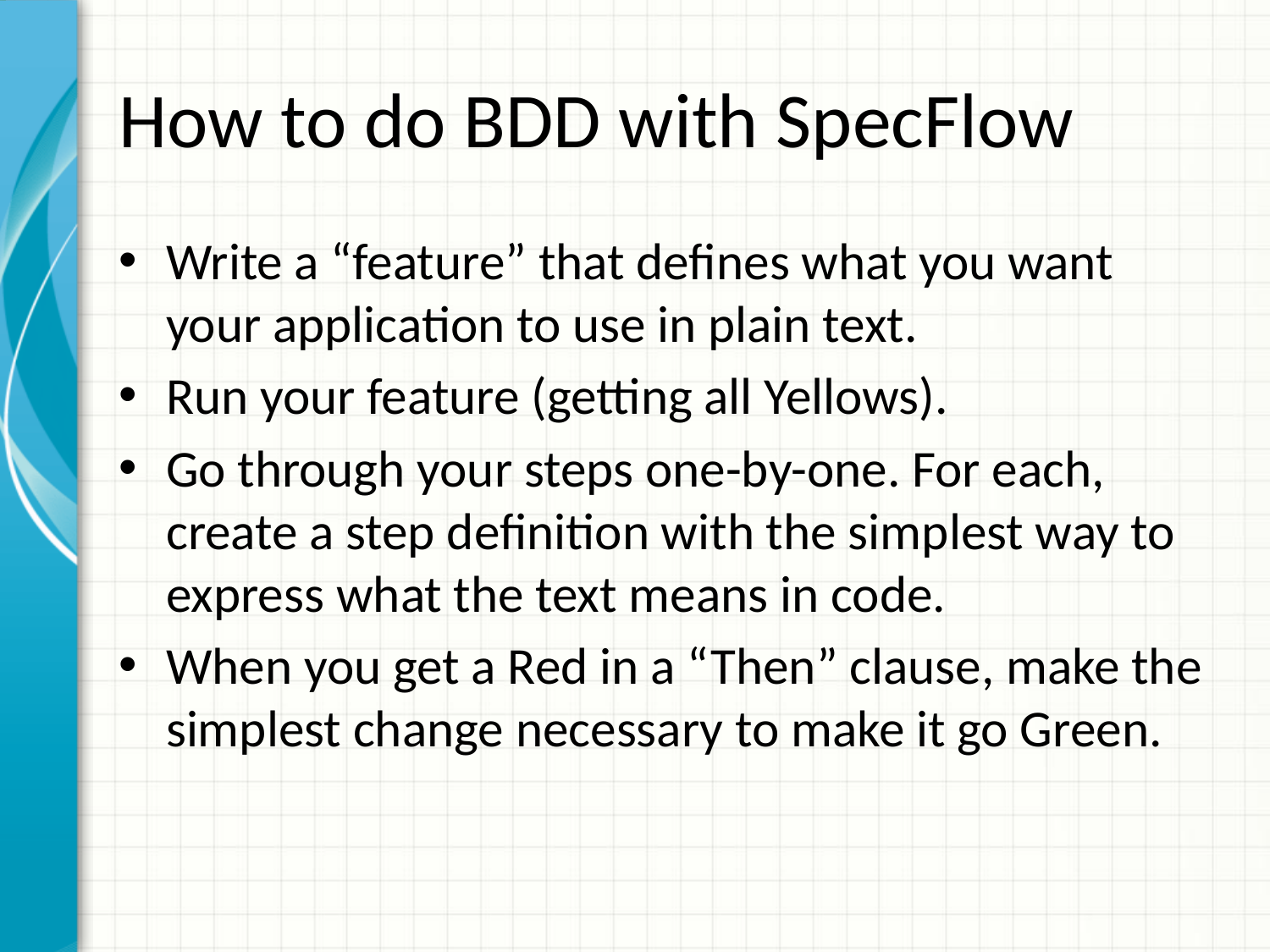

# How to do BDD with SpecFlow
Write a “feature” that defines what you want your application to use in plain text.
Run your feature (getting all Yellows).
Go through your steps one-by-one. For each, create a step definition with the simplest way to express what the text means in code.
When you get a Red in a “Then” clause, make the simplest change necessary to make it go Green.